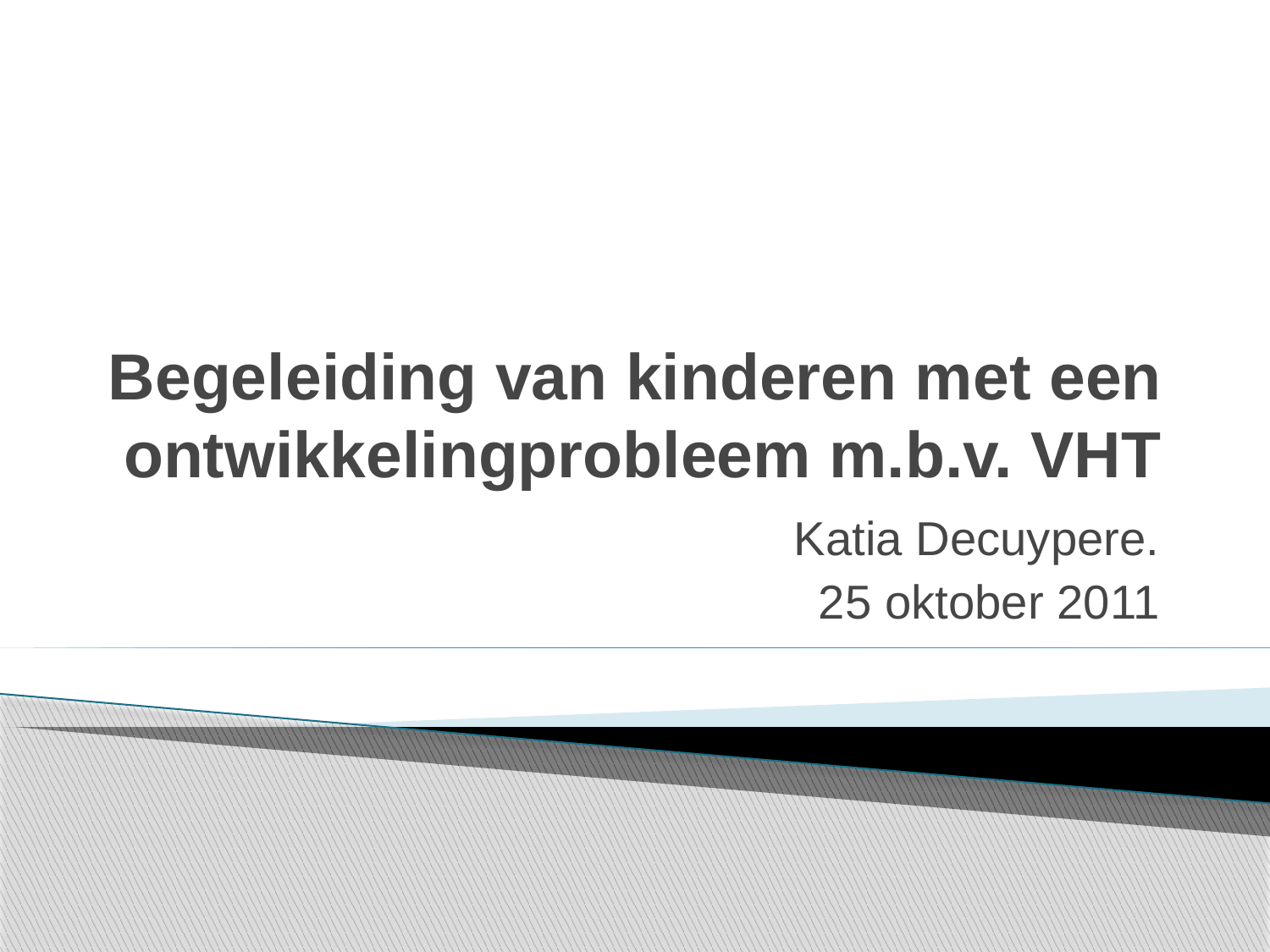

# Begeleiding van kinderen met een ontwikkelingprobleem m.b.v. VHT
Katia Decuypere.
25 oktober 2011